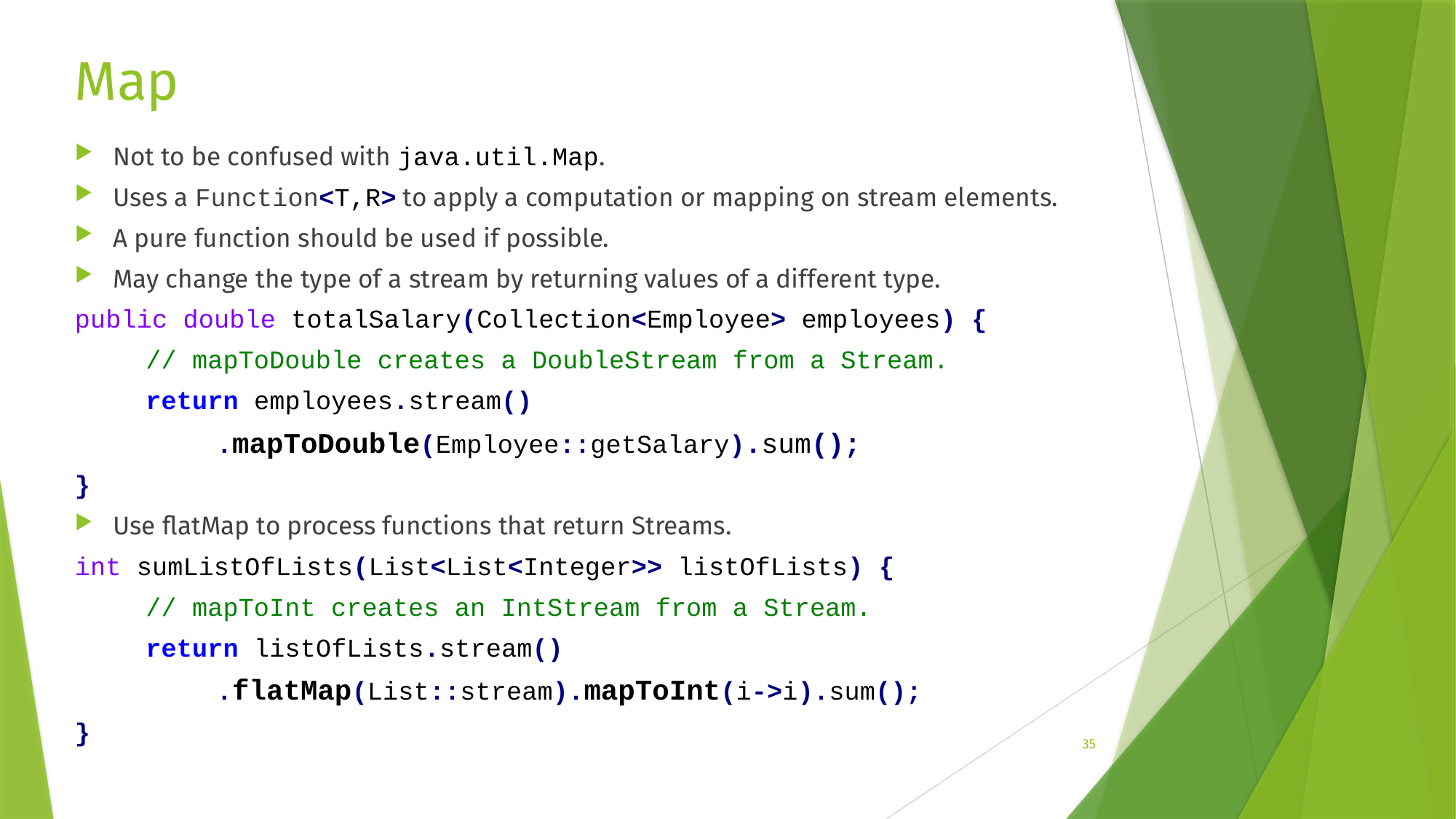

# Map
Not to be confused with java.util.Map.
Uses a Function<T,R> to apply a computation or mapping on stream elements.
A pure function should be used if possible.
May change the type of a stream by returning values of a different type.
public double totalSalary(Collection<Employee> employees) {
  	// mapToDouble creates a DoubleStream from a Stream.
  	return employees.stream()
		.mapToDouble(Employee::getSalary).sum();
}
Use flatMap to process functions that return Streams.
int sumListOfLists(List<List<Integer>> listOfLists) {
	// mapToInt creates an IntStream from a Stream.
  	return listOfLists.stream()
		.flatMap(List::stream).mapToInt(i->i).sum();
}
35